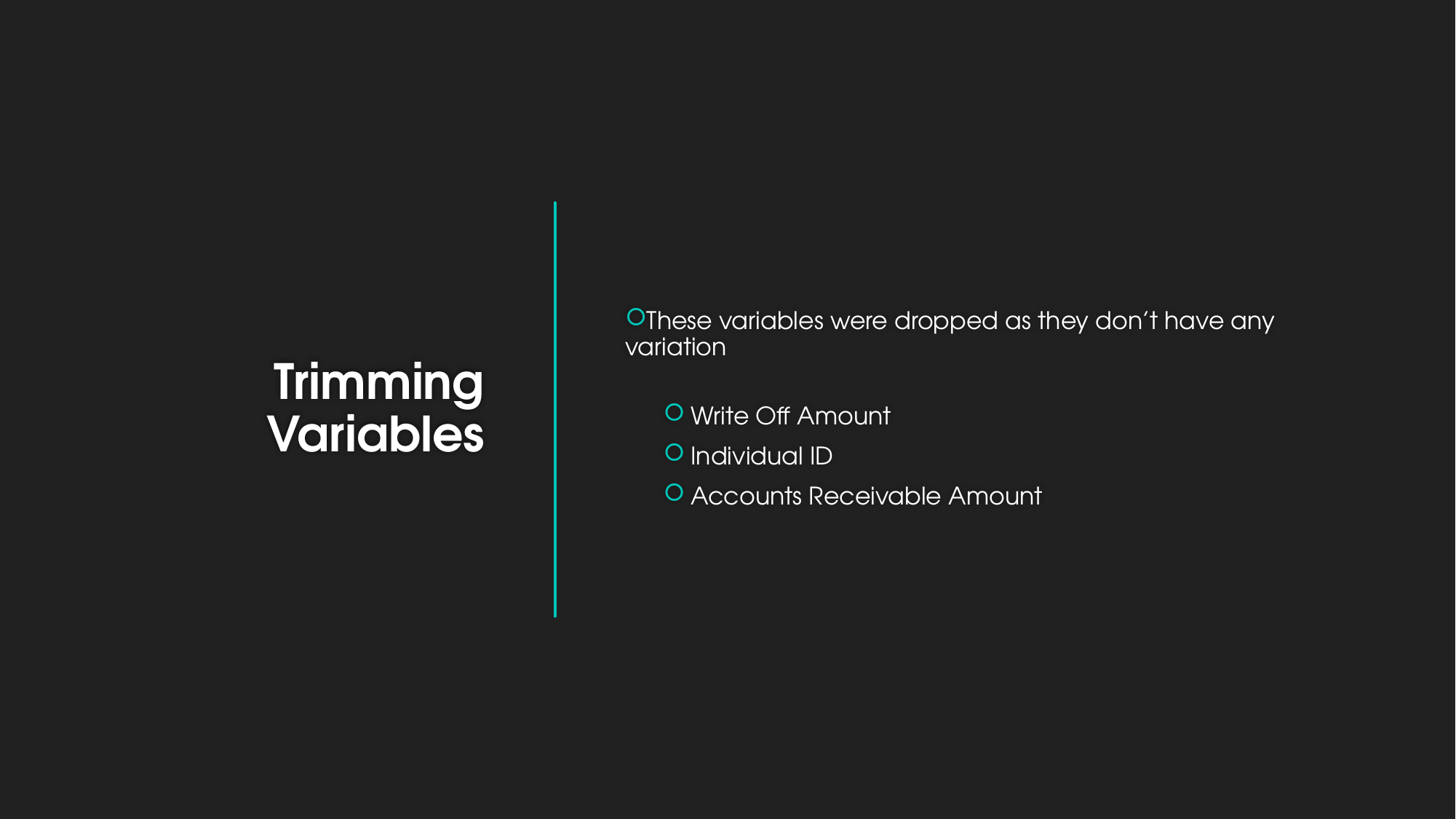

These variables were dropped as they don’t have any variation
Write Off Amount
Individual ID
Accounts Receivable Amount
# Trimming Variables